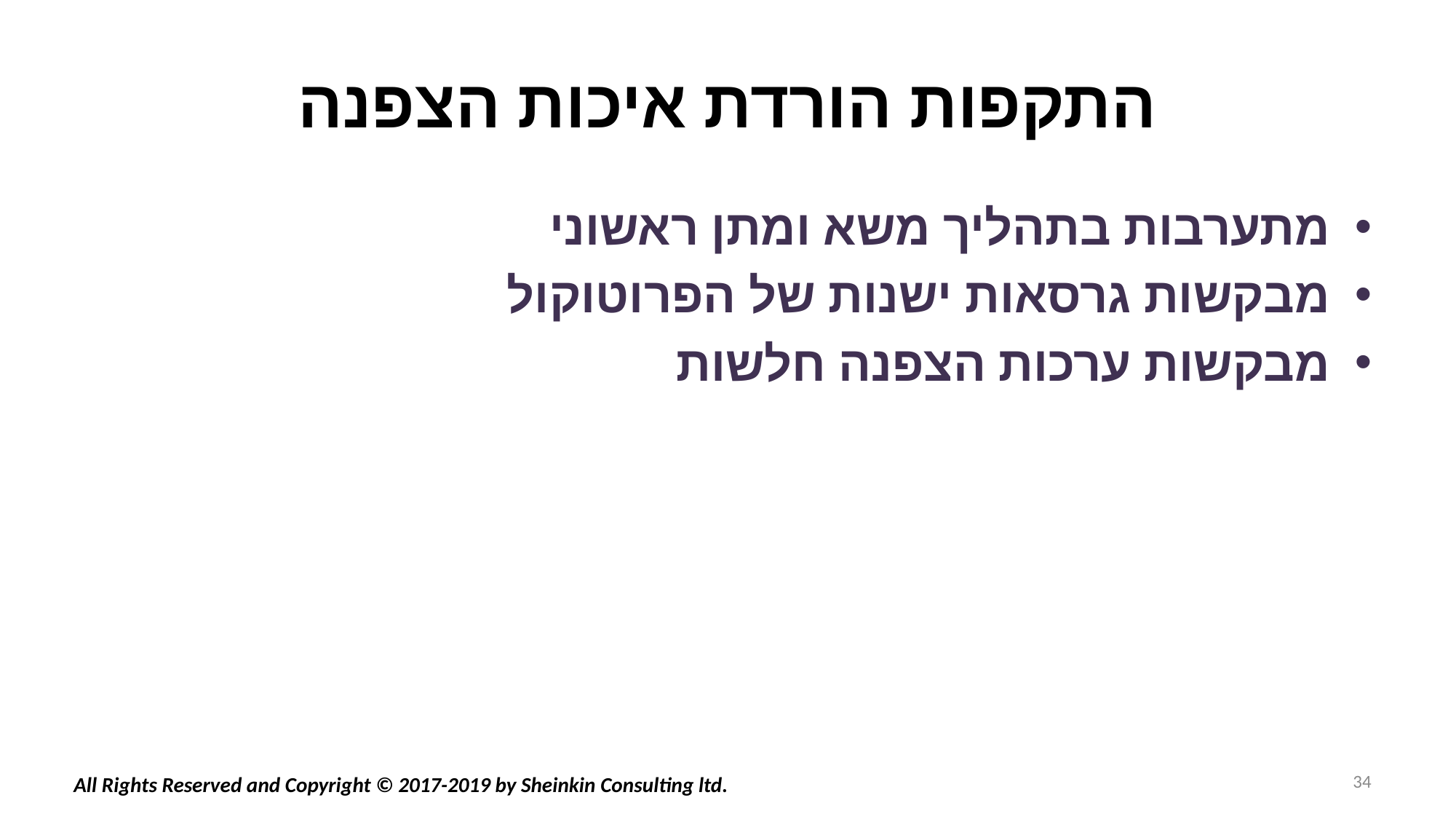

# התקפות הורדת איכות הצפנה
מתערבות בתהליך משא ומתן ראשוני
מבקשות גרסאות ישנות של הפרוטוקול
מבקשות ערכות הצפנה חלשות

34